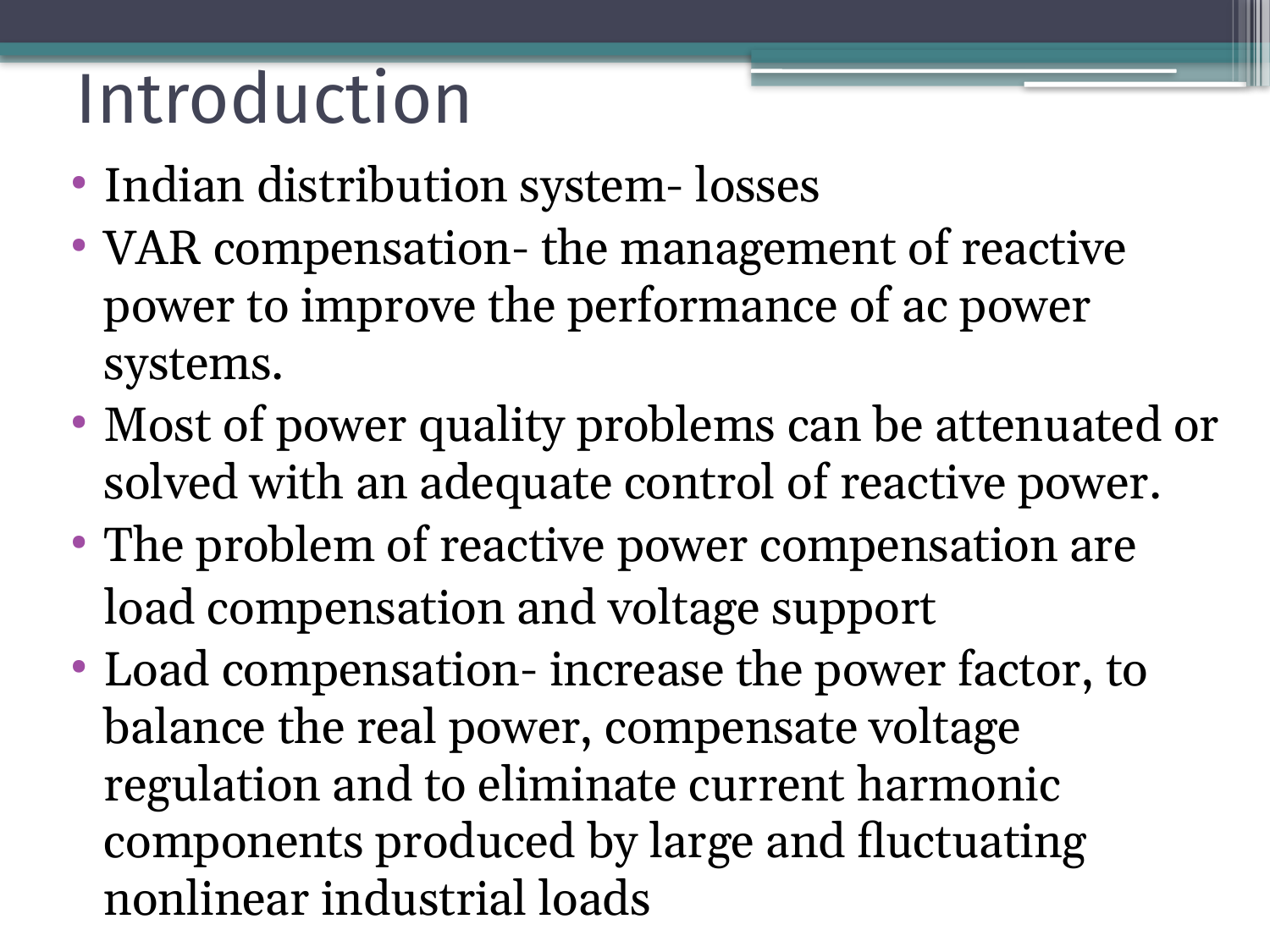

# Introduction
Indian distribution system- losses
VAR compensation- the management of reactive power to improve the performance of ac power systems.
Most of power quality problems can be attenuated or solved with an adequate control of reactive power.
The problem of reactive power compensation are
   load compensation and voltage support
Load compensation- increase the power factor, to balance the real power, compensate voltage regulation and to eliminate current harmonic components produced by large and fluctuating nonlinear industrial loads